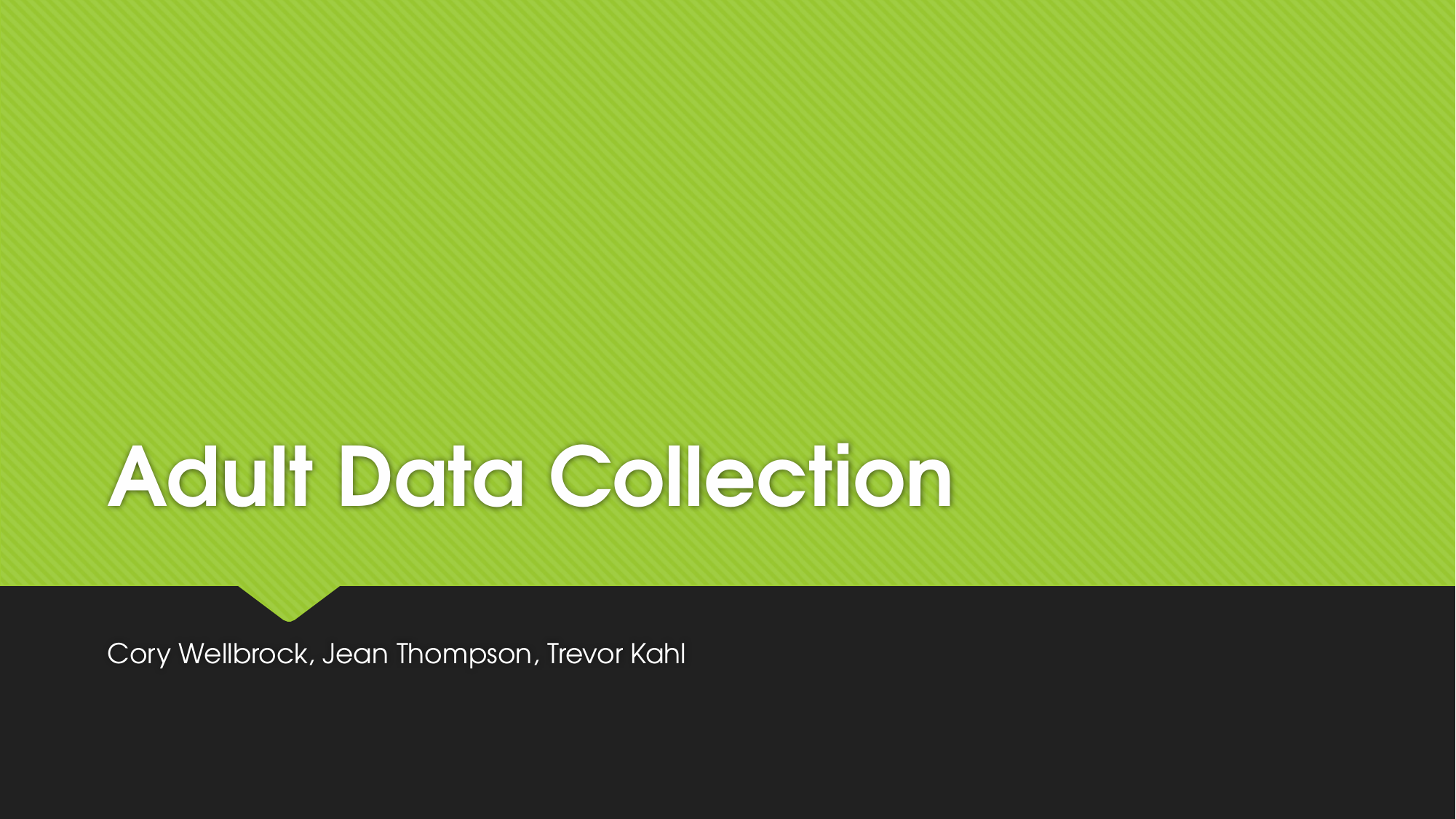

# Adult Data Collection
Cory Wellbrock, Jean Thompson, Trevor Kahl